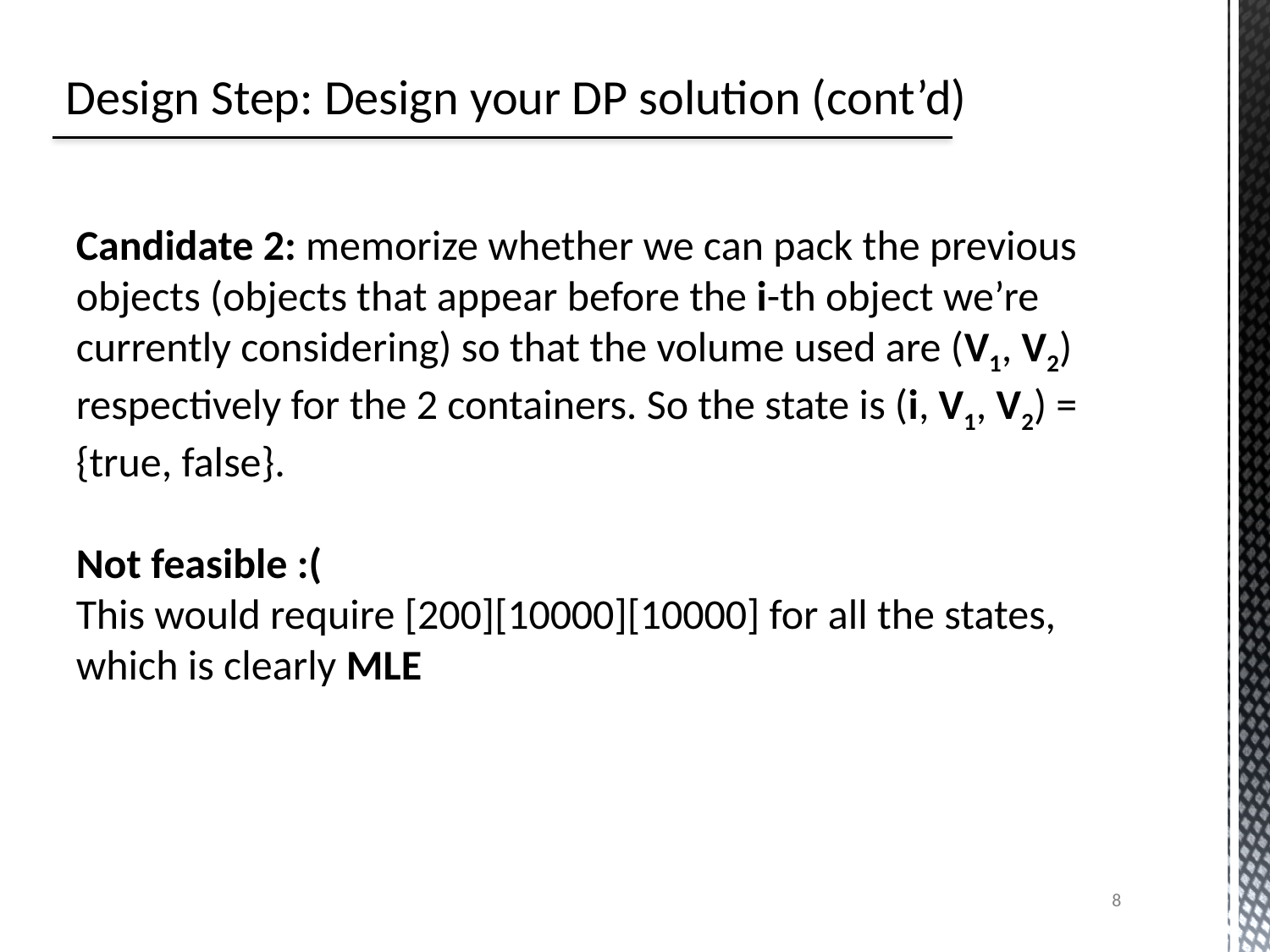

# Design Step: Design your DP solution (cont’d)
Candidate 2: memorize whether we can pack the previous objects (objects that appear before the i-th object we’re currently considering) so that the volume used are (V1, V2) respectively for the 2 containers. So the state is (i, V1, V2) = {true, false}.

Not feasible :(
This would require [200][10000][10000] for all the states, which is clearly MLE
8